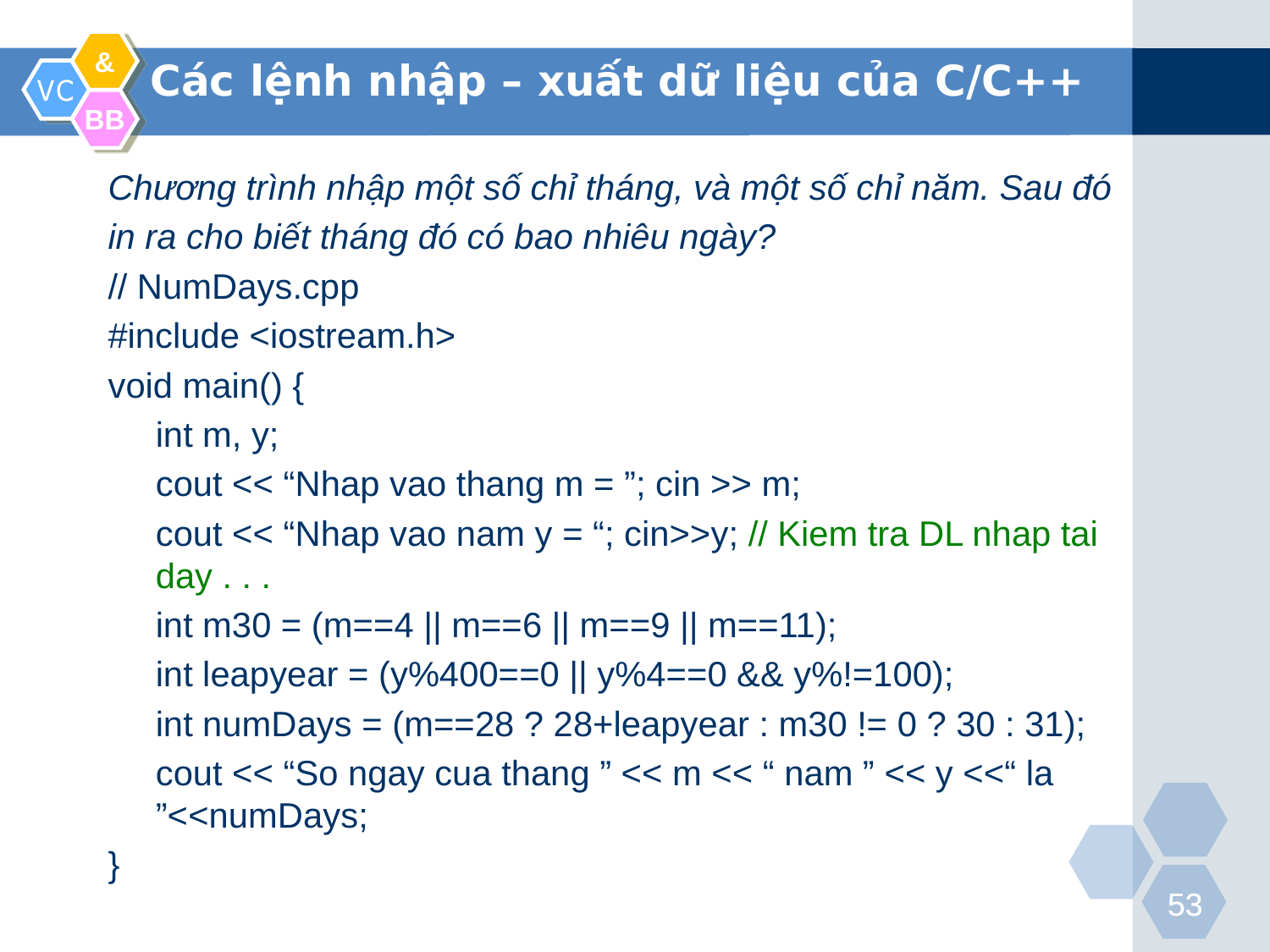

Các lệnh nhập – xuất dữ liệu của C/C++
Chương trình nhập một số chỉ tháng, và một số chỉ năm. Sau đó
in ra cho biết tháng đó có bao nhiêu ngày?
// NumDays.cpp
#include <iostream.h>
void main() {
	int m, y;
	cout << “Nhap vao thang m = ”; cin >> m;
	cout << “Nhap vao nam y = “; cin>>y; // Kiem tra DL nhap tai day . . .
	int m30 = (m==4 || m==6 || m==9 || m==11);
	int leapyear = (y%400==0 || y%4==0 && y%!=100);
	int numDays = (m==28 ? 28+leapyear : m30 != 0 ? 30 : 31);
	cout << “So ngay cua thang ” << m << “ nam ” << y <<“ la ”<<numDays;
}